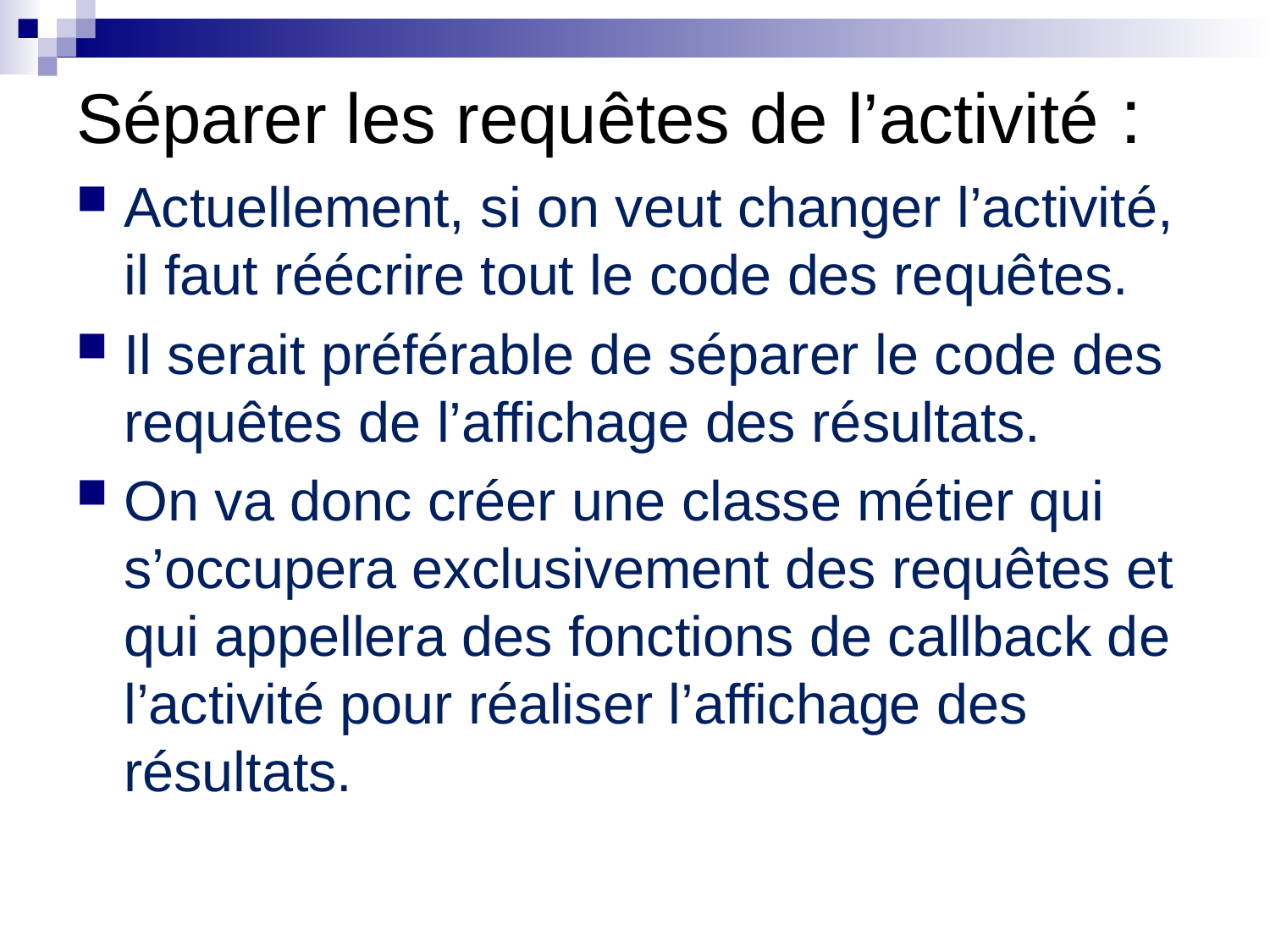

# Séparer les requêtes de l’activité :
Actuellement, si on veut changer l’activité, il faut réécrire tout le code des requêtes.
Il serait préférable de séparer le code des requêtes de l’affichage des résultats.
On va donc créer une classe métier qui s’occupera exclusivement des requêtes et qui appellera des fonctions de callback de l’activité pour réaliser l’affichage des résultats.